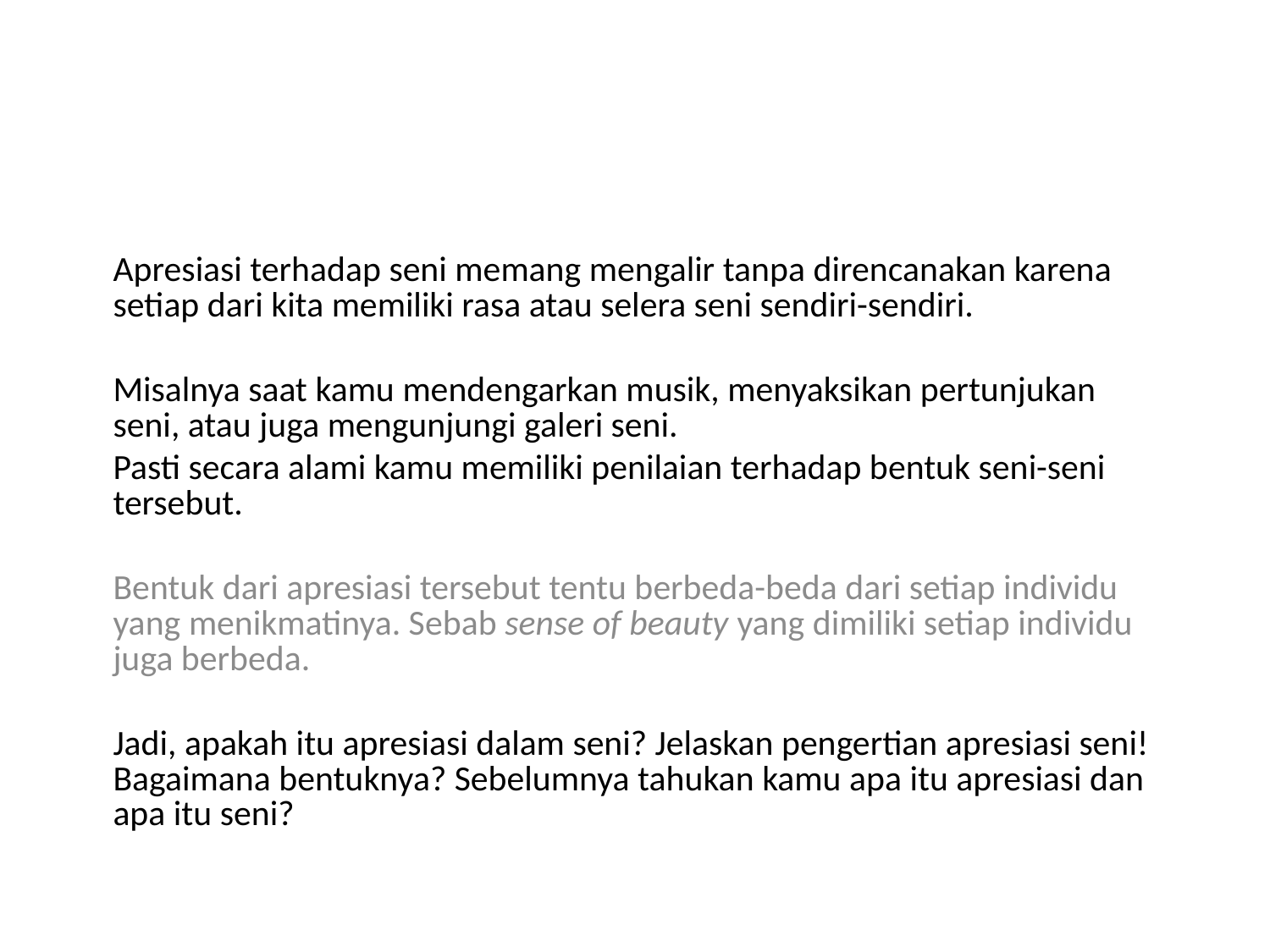

Apresiasi terhadap seni memang mengalir tanpa direncanakan karena setiap dari kita memiliki rasa atau selera seni sendiri-sendiri.

Misalnya saat kamu mendengarkan musik, menyaksikan pertunjukan seni, atau juga mengunjungi galeri seni.
Pasti secara alami kamu memiliki penilaian terhadap bentuk seni-seni tersebut.

Bentuk dari apresiasi tersebut tentu berbeda-beda dari setiap individu yang menikmatinya. Sebab sense of beauty yang dimiliki setiap individu juga berbeda.

Jadi, apakah itu apresiasi dalam seni? Jelaskan pengertian apresiasi seni! Bagaimana bentuknya? Sebelumnya tahukan kamu apa itu apresiasi dan apa itu seni?